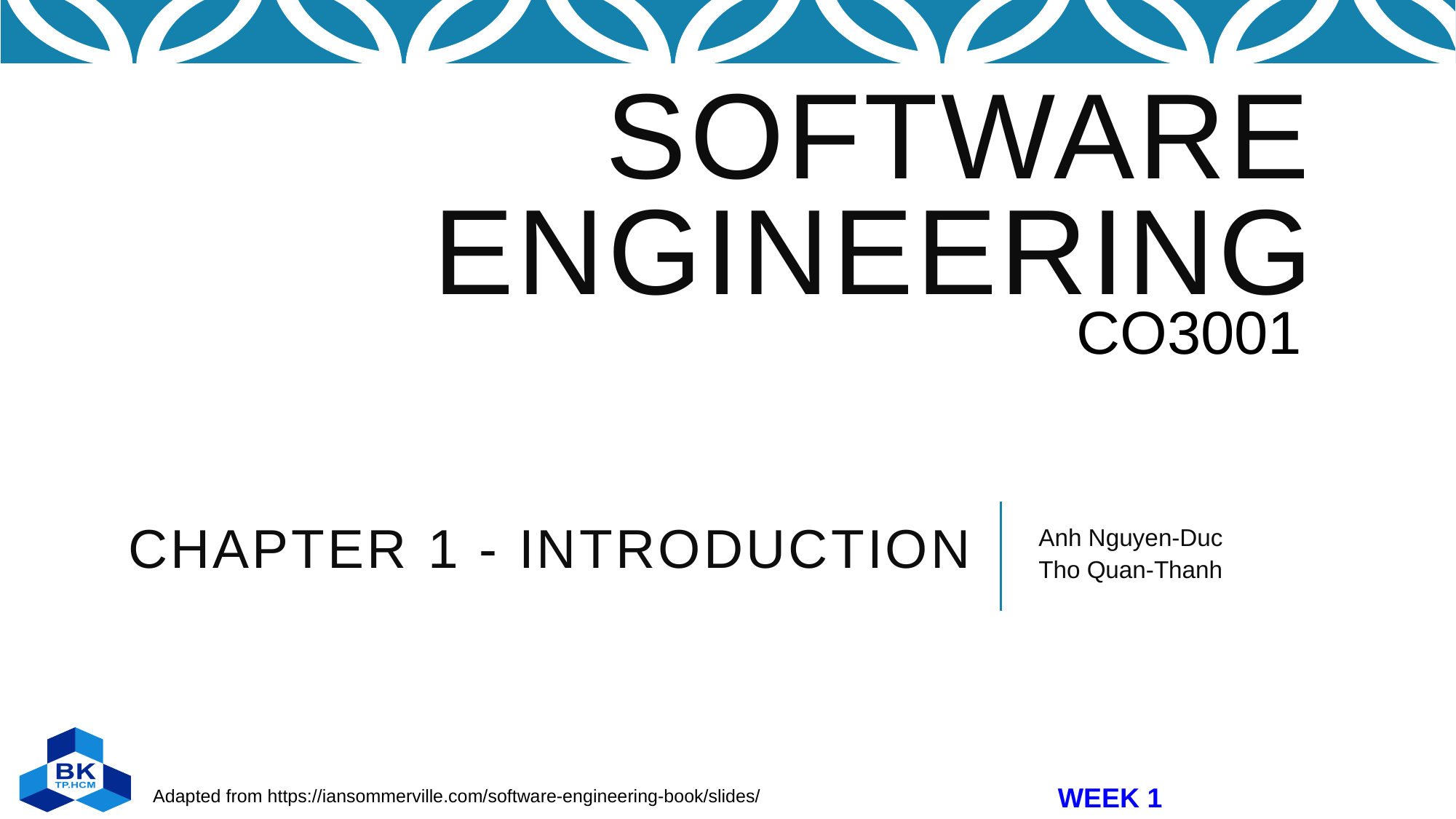

# Chapter 1 - INTRODUCTION
Anh Nguyen-Duc
Tho Quan-Thanh
WEEK 1